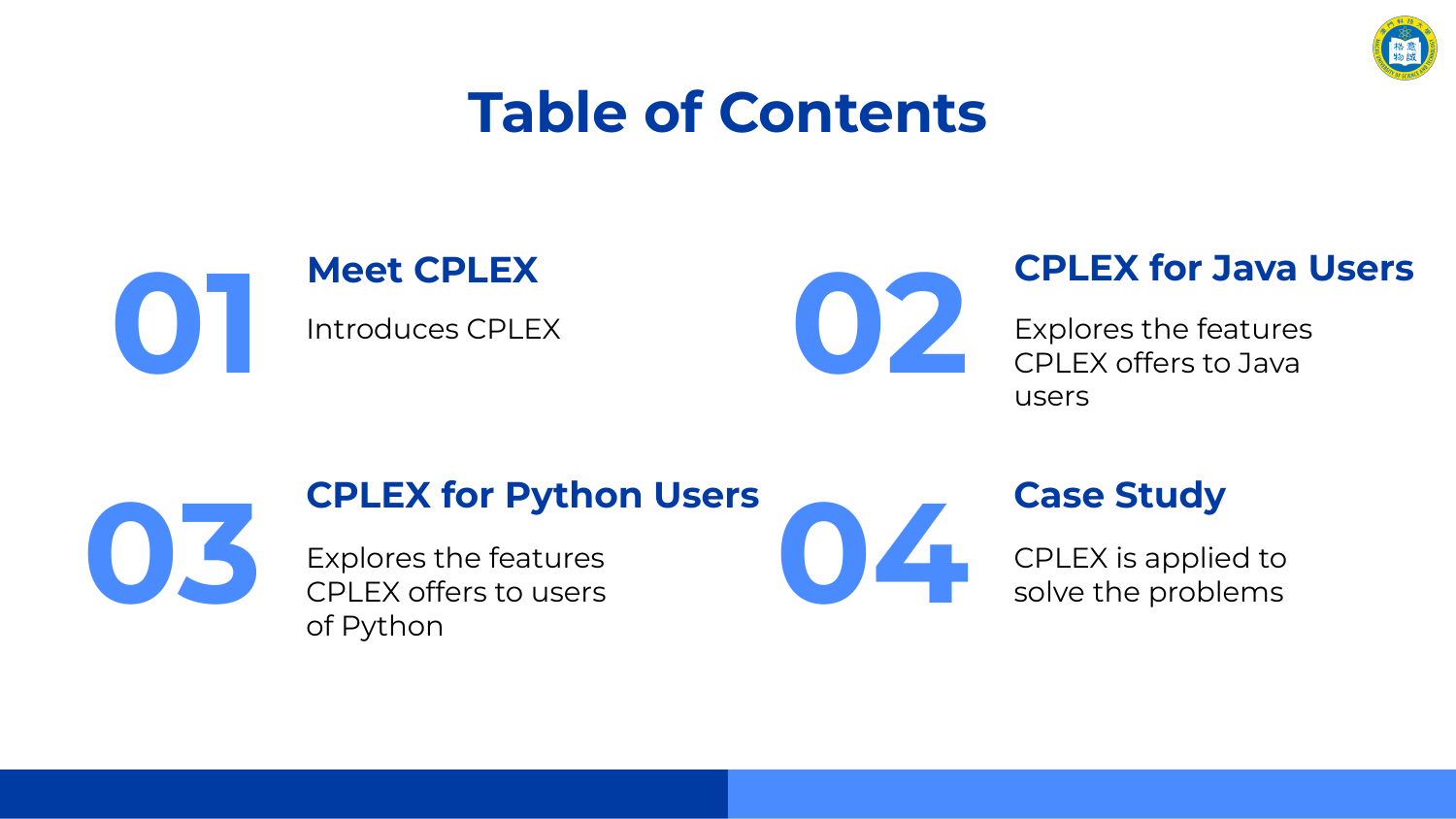

# Table of Contents
CPLEX for Java Users
Meet CPLEX
01
02
Introduces CPLEX
Explores the features CPLEX offers to Java users

CPLEX for Python Users
Case Study
03
04
Explores the features CPLEX offers to users of Python

CPLEX is applied to solve the problems